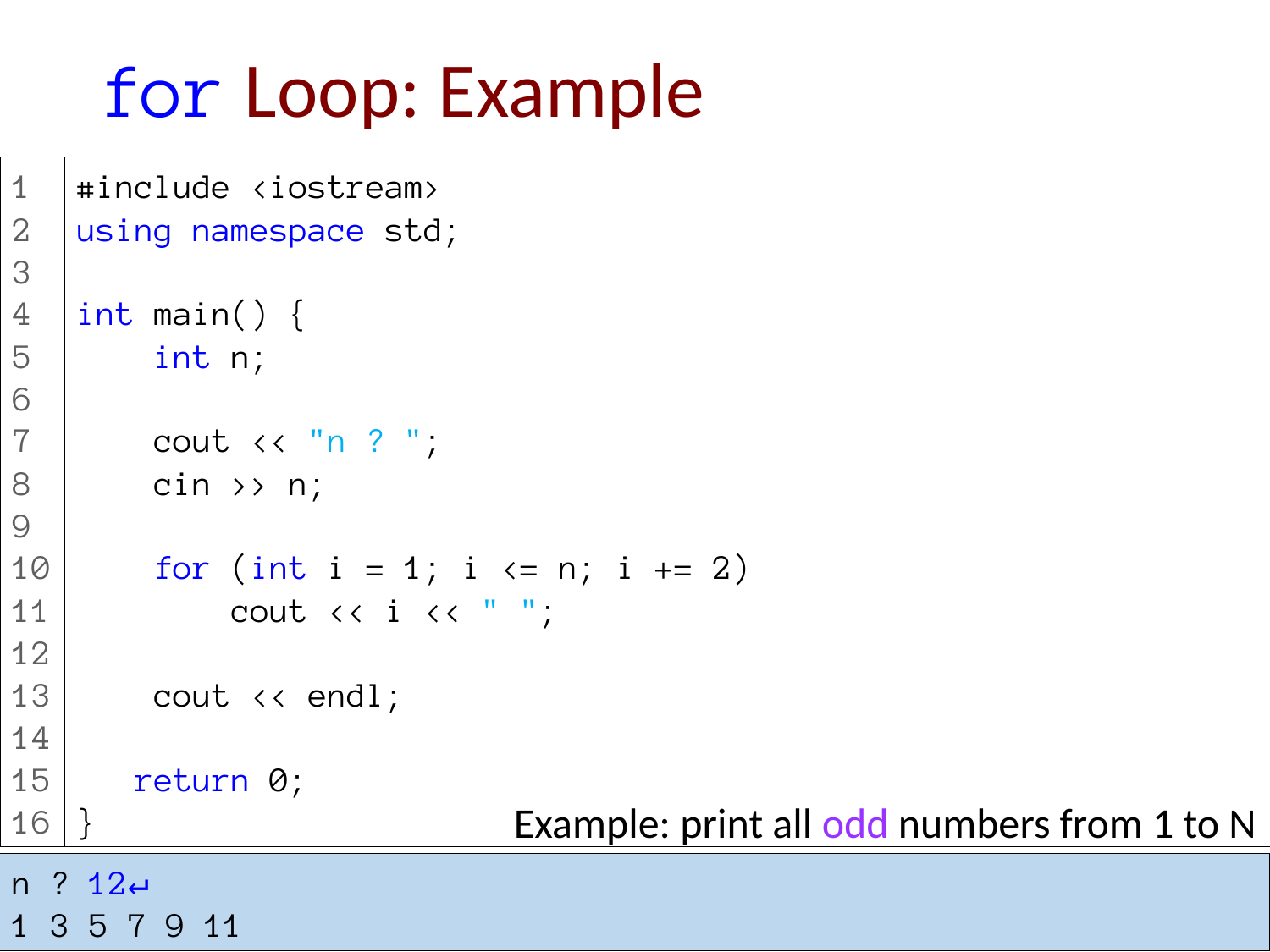

# for Loop: Example
1
2
3
4
5
6
7
8
9
10
11
12
13
14
15
16
#include <iostream>
using namespace std;

int main() {
    int n;

    cout << "n ? ";
    cin >> n;

    for (int i = 1; i <= n; i += 2)
        cout << i << " ";

    cout << endl;

   return 0;
}
Example: print all odd numbers from 1 to N
n ? 12↵
1 3 5 7 9 11
12